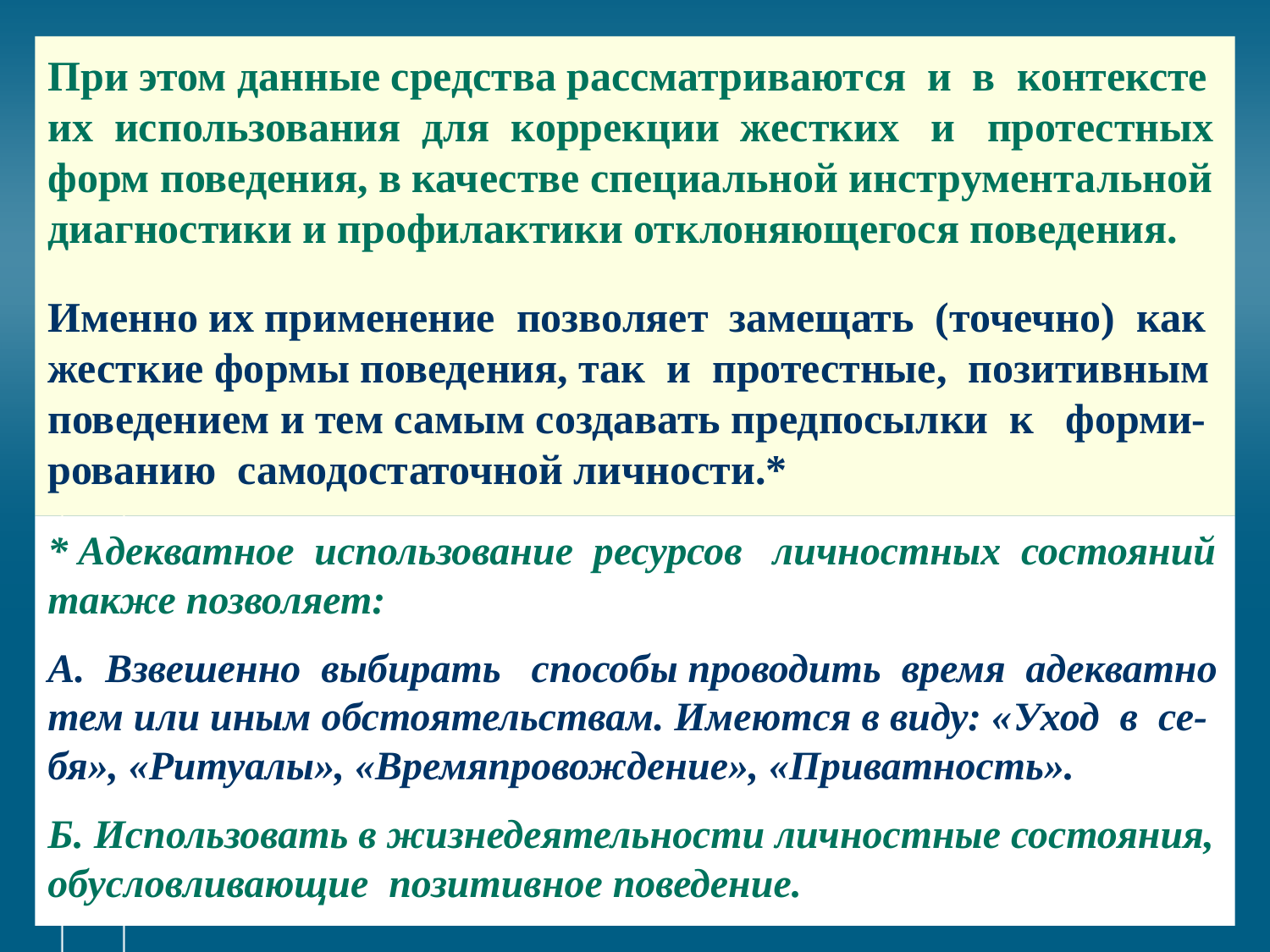

# При этом данные средства рассматриваются  и  в  контексте их  использования  для  коррекции  жестких   и   протестных форм поведения, в качестве специальной инструментальной диагностики и профилактики отклоняющегося поведения. Именно их применение  позволяет  замещать  (точечно)  как жесткие формы поведения, так  и  протестные,  позитивным поведением и тем самым создавать предпосылки  к   форми-рованию  самодостаточной личности.*
* Адекватное  использование  ресурсов   личностных  состояний также позволяет:
А.  Взвешенно  выбирать   способы проводить  время  адекватно тем или иным обстоятельствам. Имеются в виду: «Уход  в  се-бя», «Ритуалы», «Времяпровождение», «Приватность».
Б. Использовать в жизнедеятельности личностные состояния, обусловливающие  позитивное поведение.